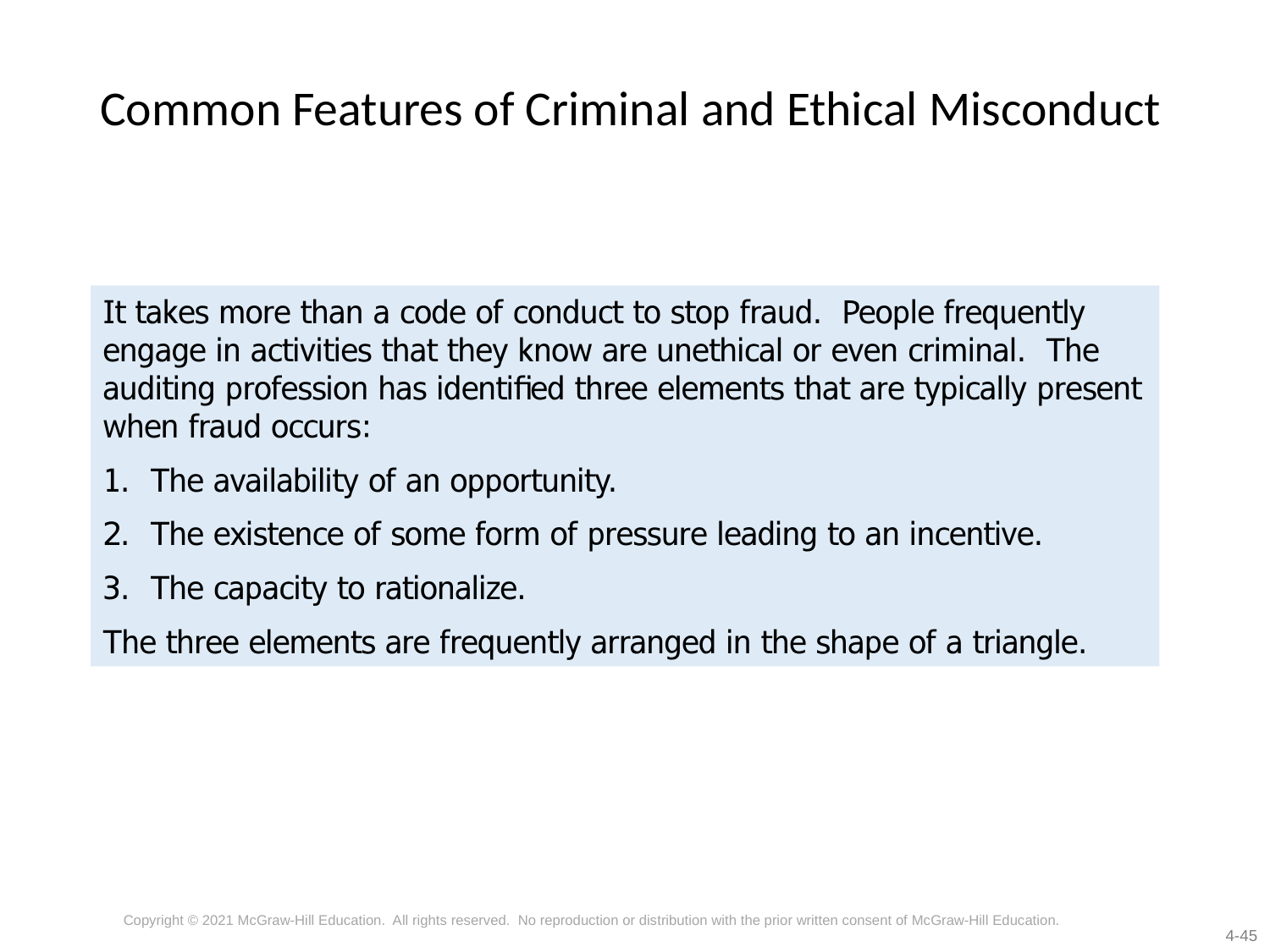

# Common Features of Criminal and Ethical Misconduct
It takes more than a code of conduct to stop fraud.  People frequently engage in activities that they know are unethical or even criminal.  The auditing profession has identified three elements that are typically present when fraud occurs:
The availability of an opportunity.
The existence of some form of pressure leading to an incentive.
The capacity to rationalize.
The three elements are frequently arranged in the shape of a triangle.